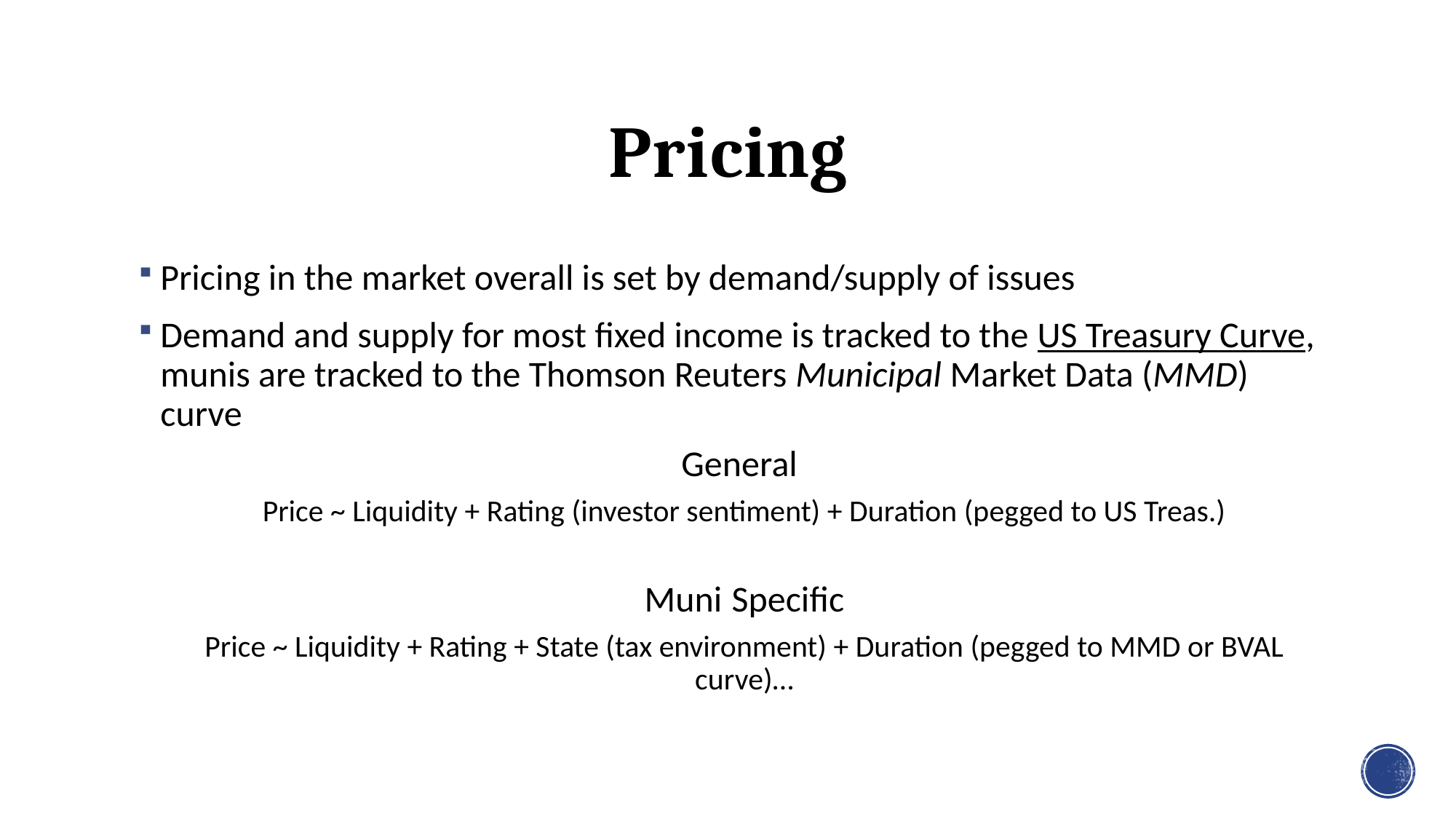

# Pricing
Pricing in the market overall is set by demand/supply of issues
Demand and supply for most fixed income is tracked to the US Treasury Curve, munis are tracked to the Thomson Reuters Municipal Market Data (MMD) curve
General
Price ~ Liquidity + Rating (investor sentiment) + Duration (pegged to US Treas.)

Muni Specific
Price ~ Liquidity + Rating + State (tax environment) + Duration (pegged to MMD or BVAL curve)…